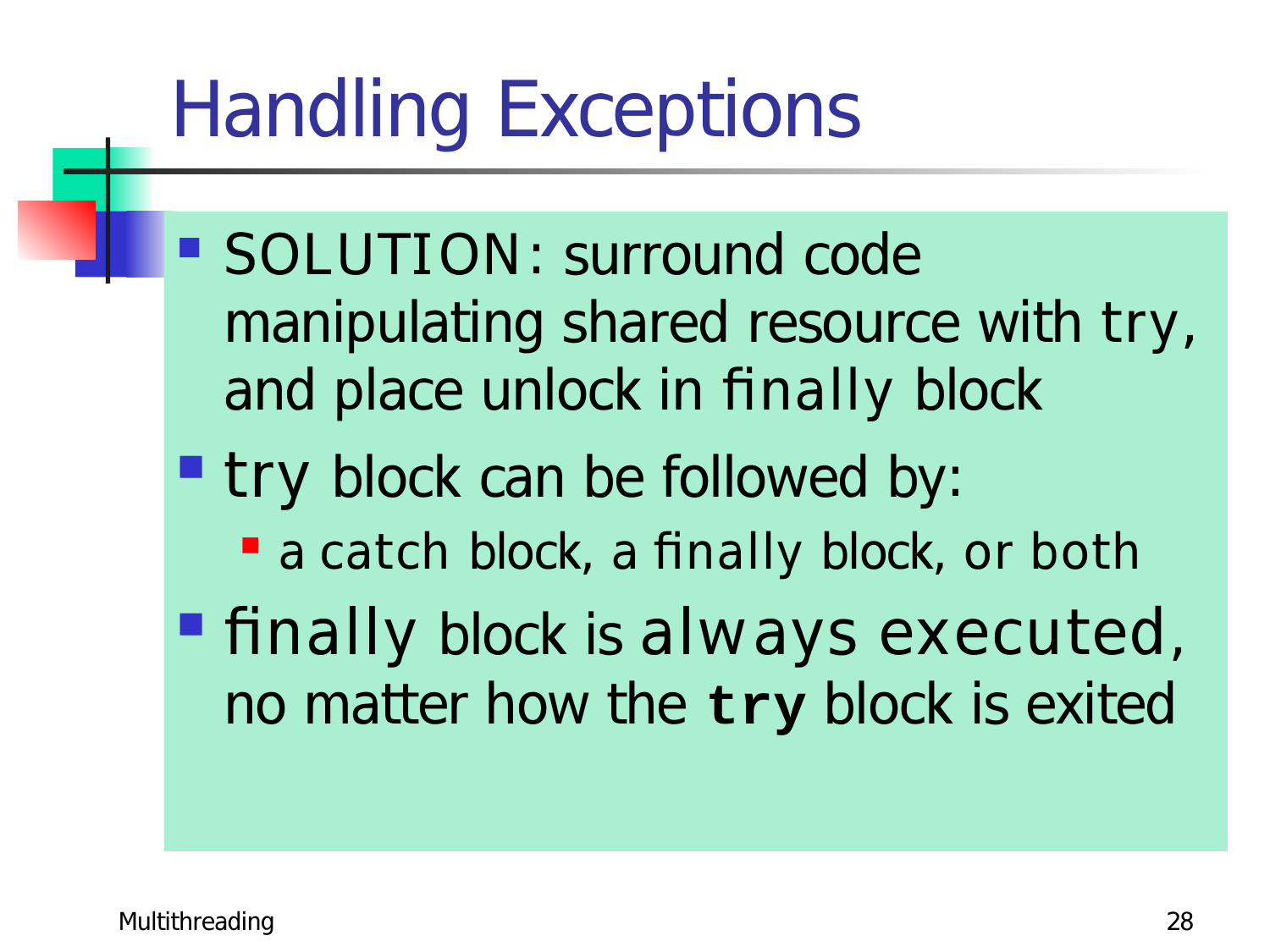

# Handling Exceptions
SOLUTION: surround code manipulating shared resource with try, and place unlock in finally block
try block can be followed by:
a catch block, a finally block, or both
finally block is always executed, no matter how the try block is exited
Multithreading
28